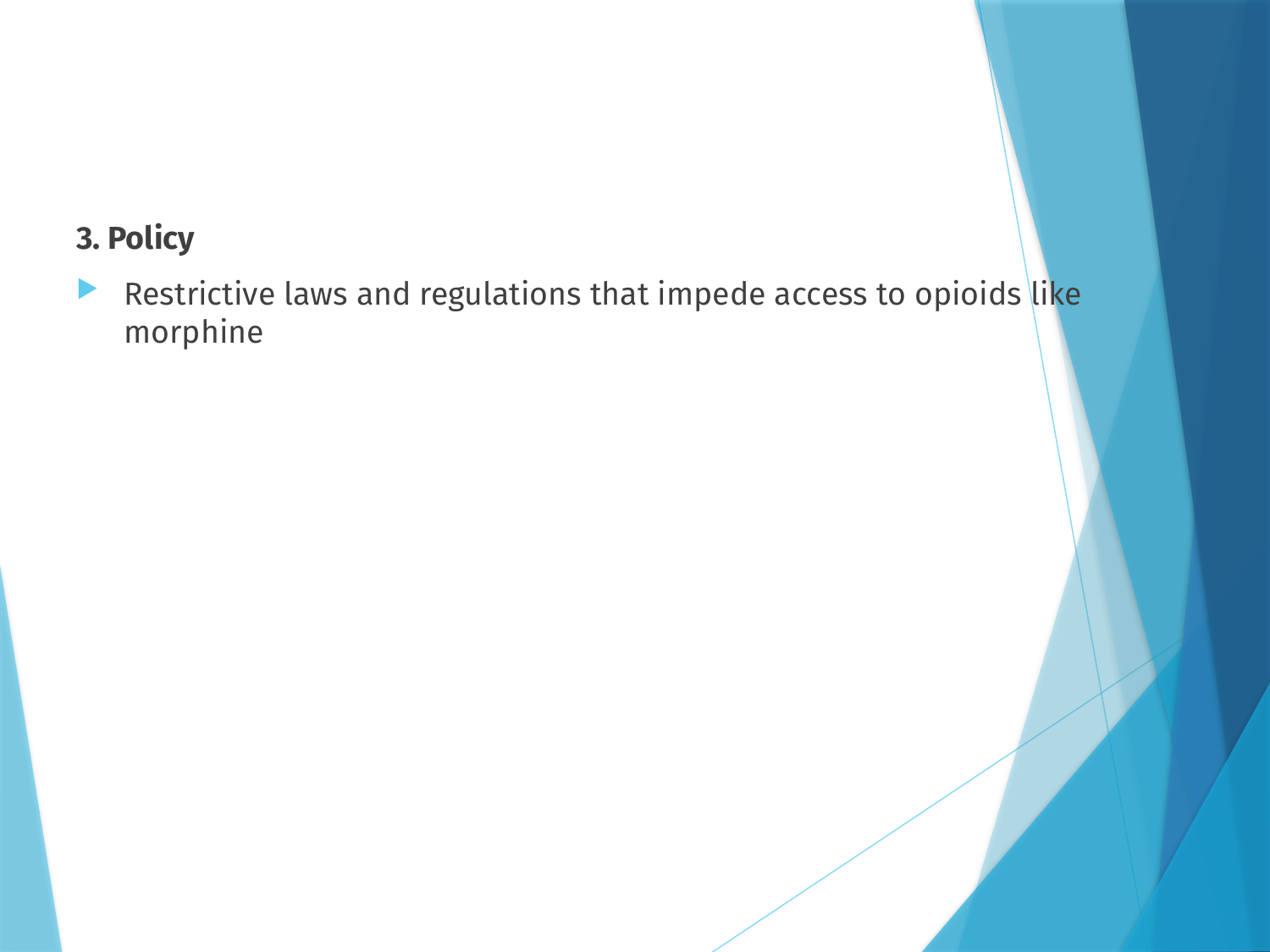

#
3. Policy
Restrictive laws and regulations that impede access to opioids like morphine